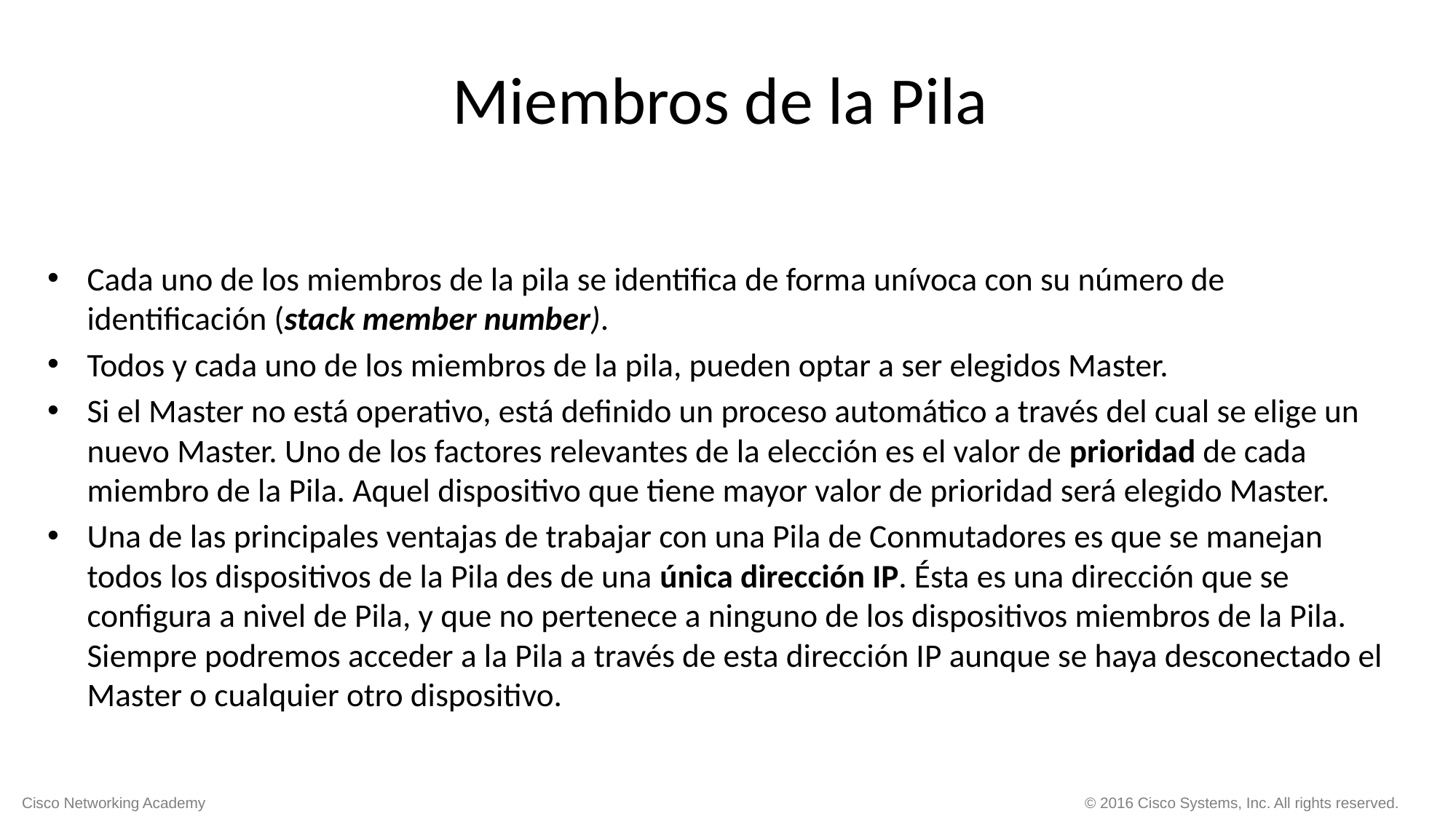

# Miembros de la Pila

Cada uno de los miembros de la pila se identifica de forma unívoca con su número de identificación (stack member number).
Todos y cada uno de los miembros de la pila, pueden optar a ser elegidos Master.
Si el Master no está operativo, está definido un proceso automático a través del cual se elige un nuevo Master. Uno de los factores relevantes de la elección es el valor de prioridad de cada miembro de la Pila. Aquel dispositivo que tiene mayor valor de prioridad será elegido Master.
Una de las principales ventajas de trabajar con una Pila de Conmutadores es que se manejan todos los dispositivos de la Pila des de una única dirección IP. Ésta es una dirección que se configura a nivel de Pila, y que no pertenece a ninguno de los dispositivos miembros de la Pila. Siempre podremos acceder a la Pila a través de esta dirección IP aunque se haya desconectado el Master o cualquier otro dispositivo.